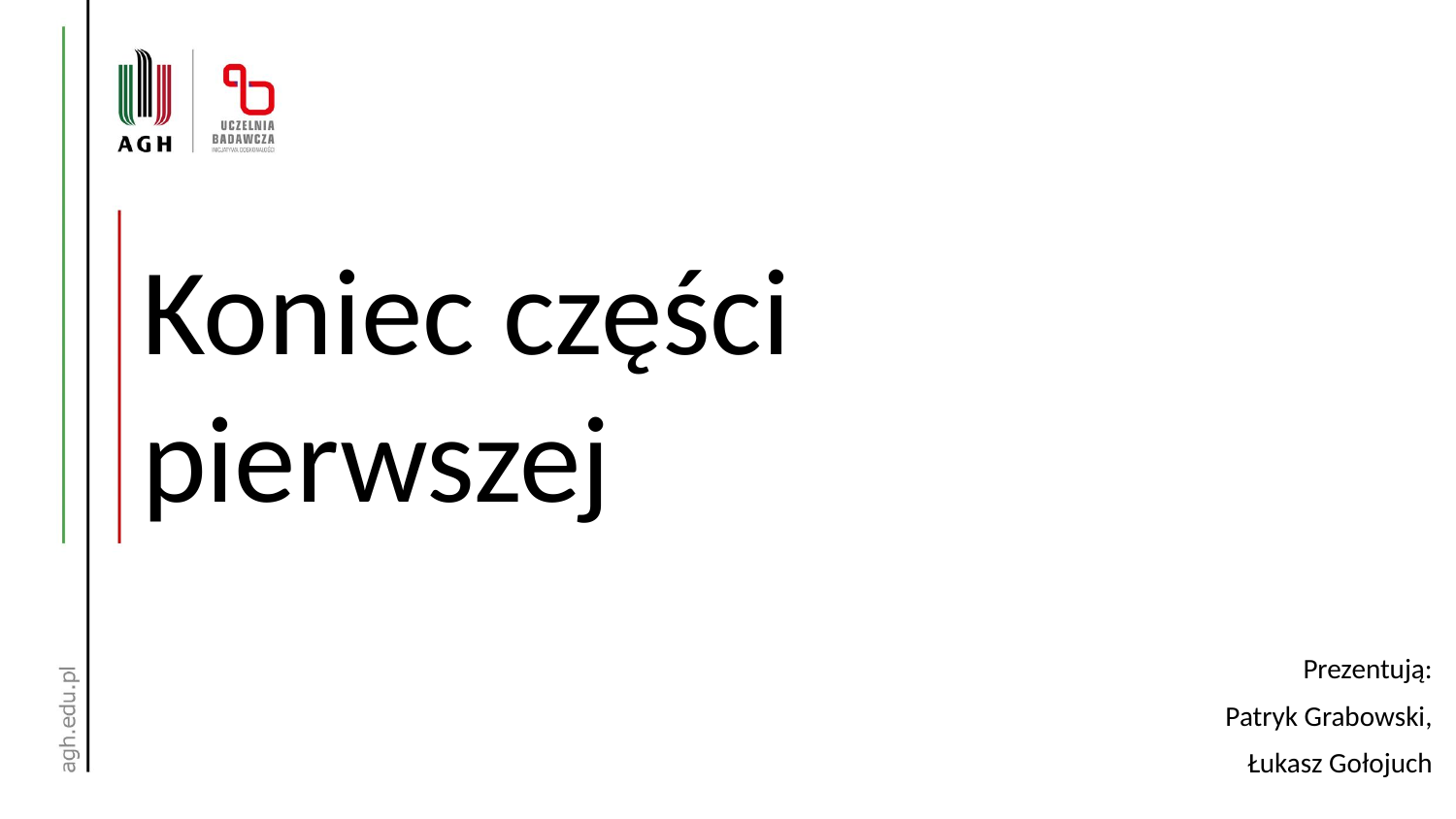

# Koniec części pierwszej
Prezentują:
Patryk Grabowski,
Łukasz Gołojuch